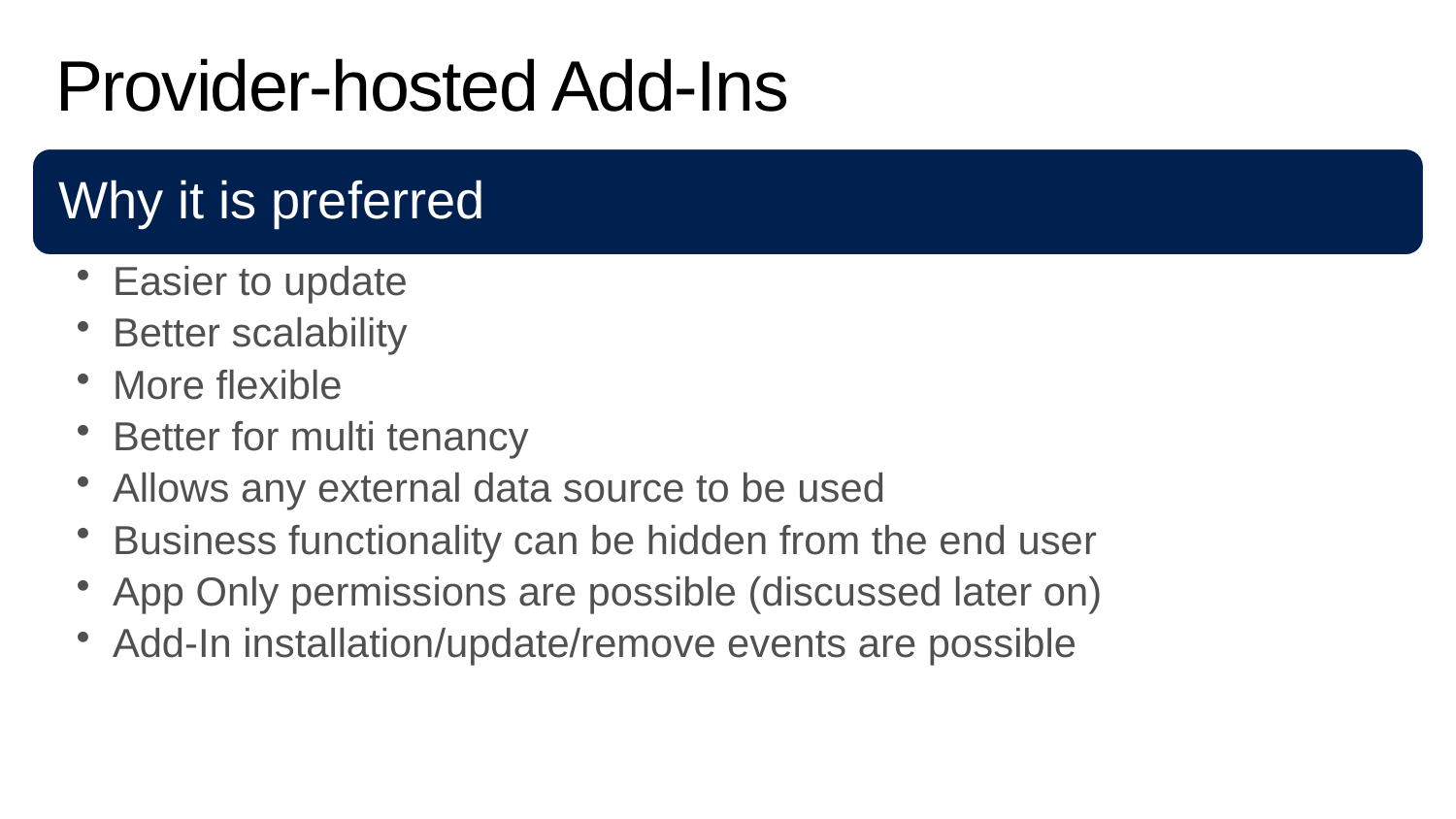

# Provider-hosted Add-Ins
Why it is preferred
Easier to update
Better scalability
More flexible
Better for multi tenancy
Allows any external data source to be used
Business functionality can be hidden from the end user
App Only permissions are possible (discussed later on)
Add-In installation/update/remove events are possible